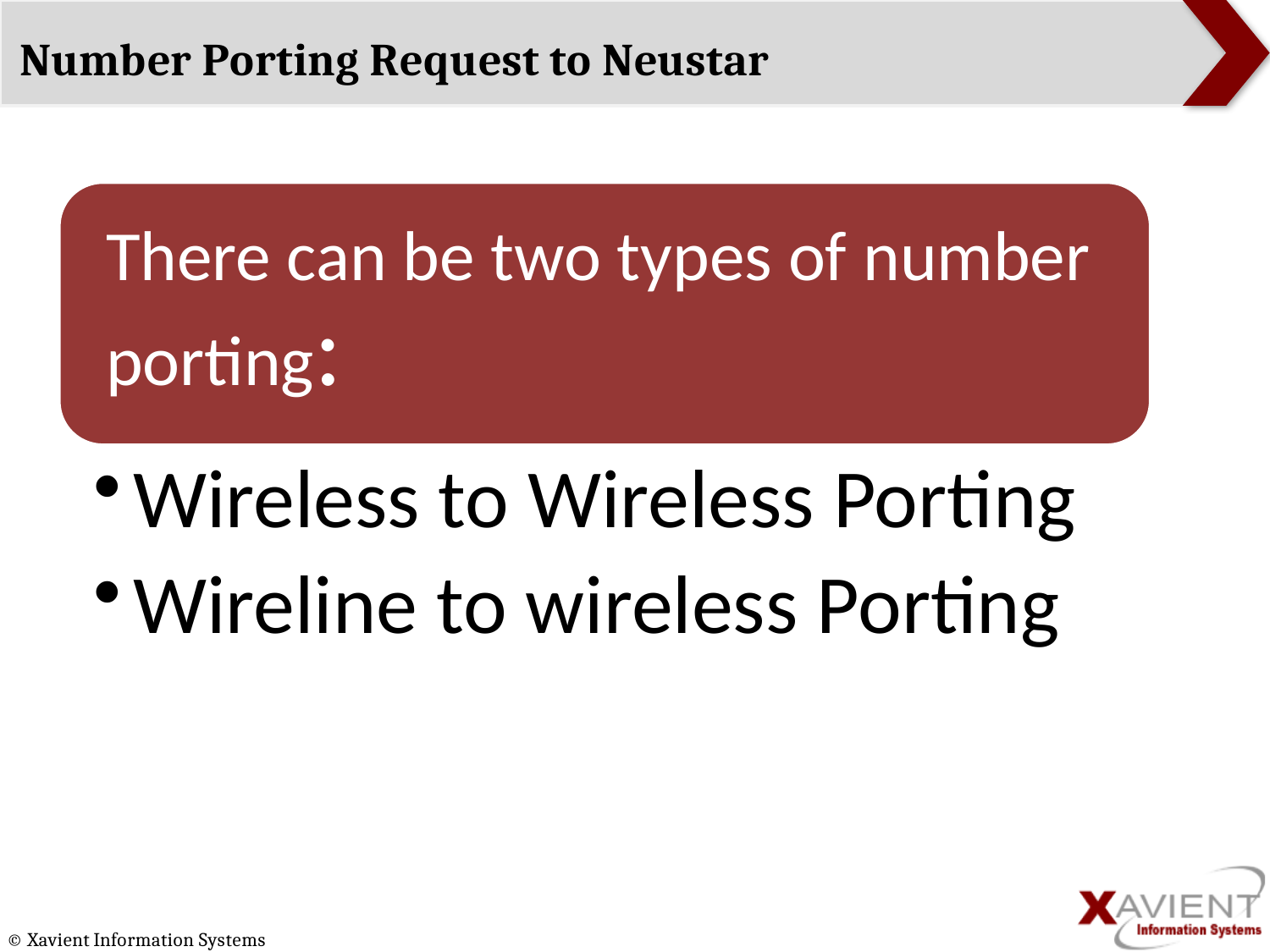

# Number Porting Request to Neustar
There can be two types of number porting:
Wireless to Wireless Porting
Wireline to wireless Porting